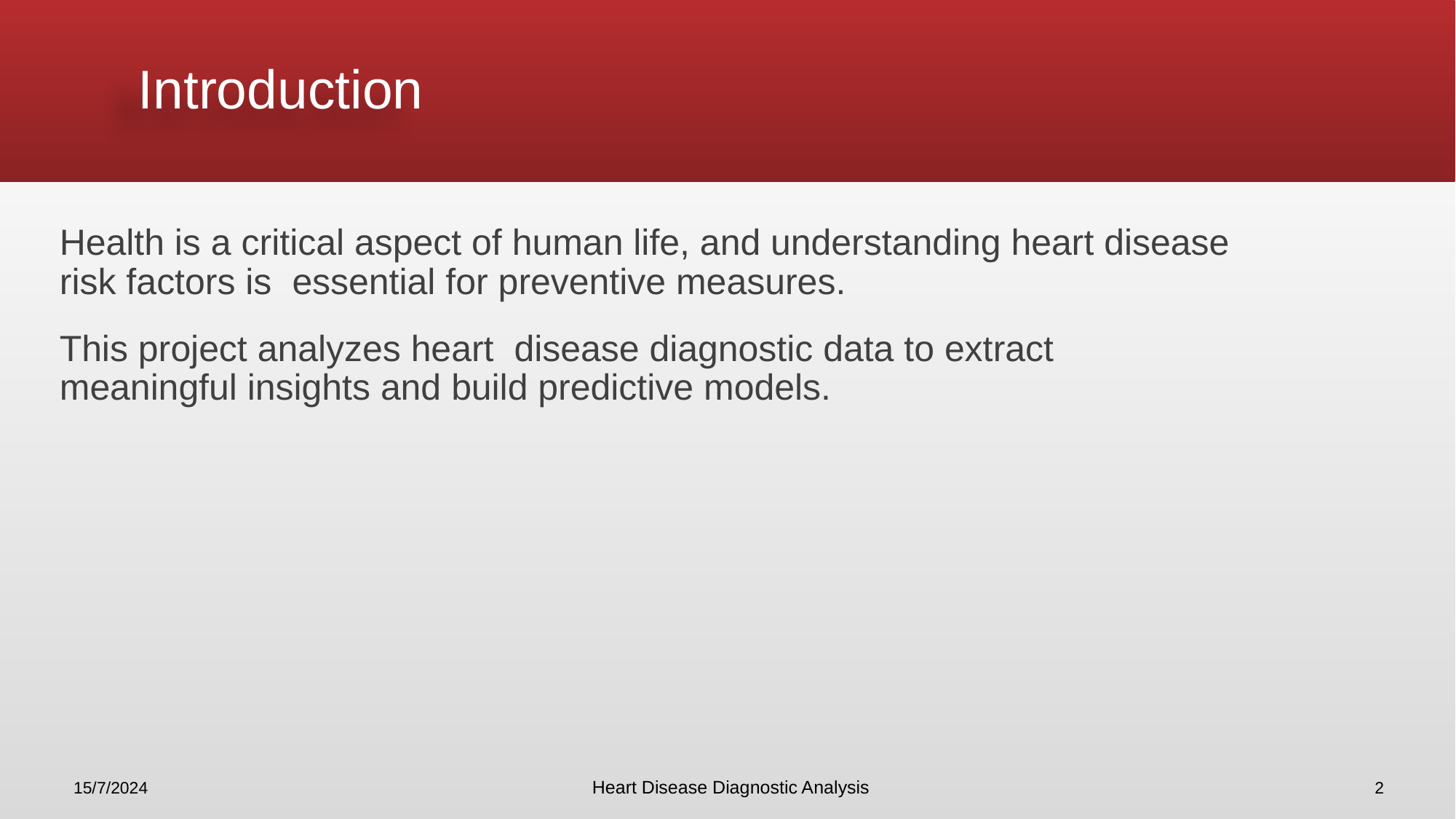

# Introduction
Health is a critical aspect of human life, and understanding heart disease risk factors is  essential for preventive measures.
This project analyzes heart  disease diagnostic data to extract meaningful insights and build predictive models.

Heart Disease Diagnostic Analysis
15/7/2024
2